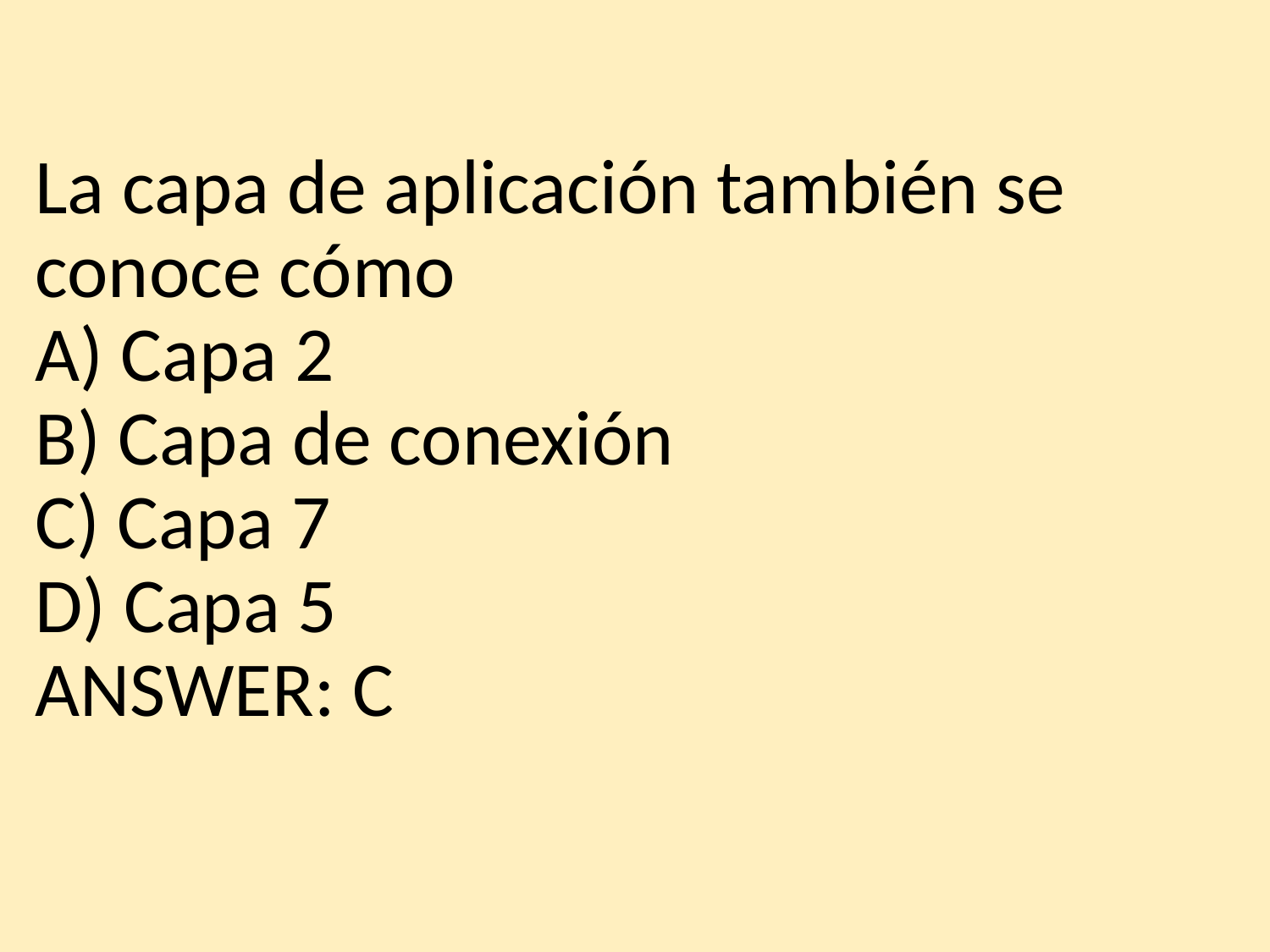

# La capa de aplicación también se conoce cómo A) Capa 2 B) Capa de conexión C) Capa 7 D) Capa 5 ANSWER: C